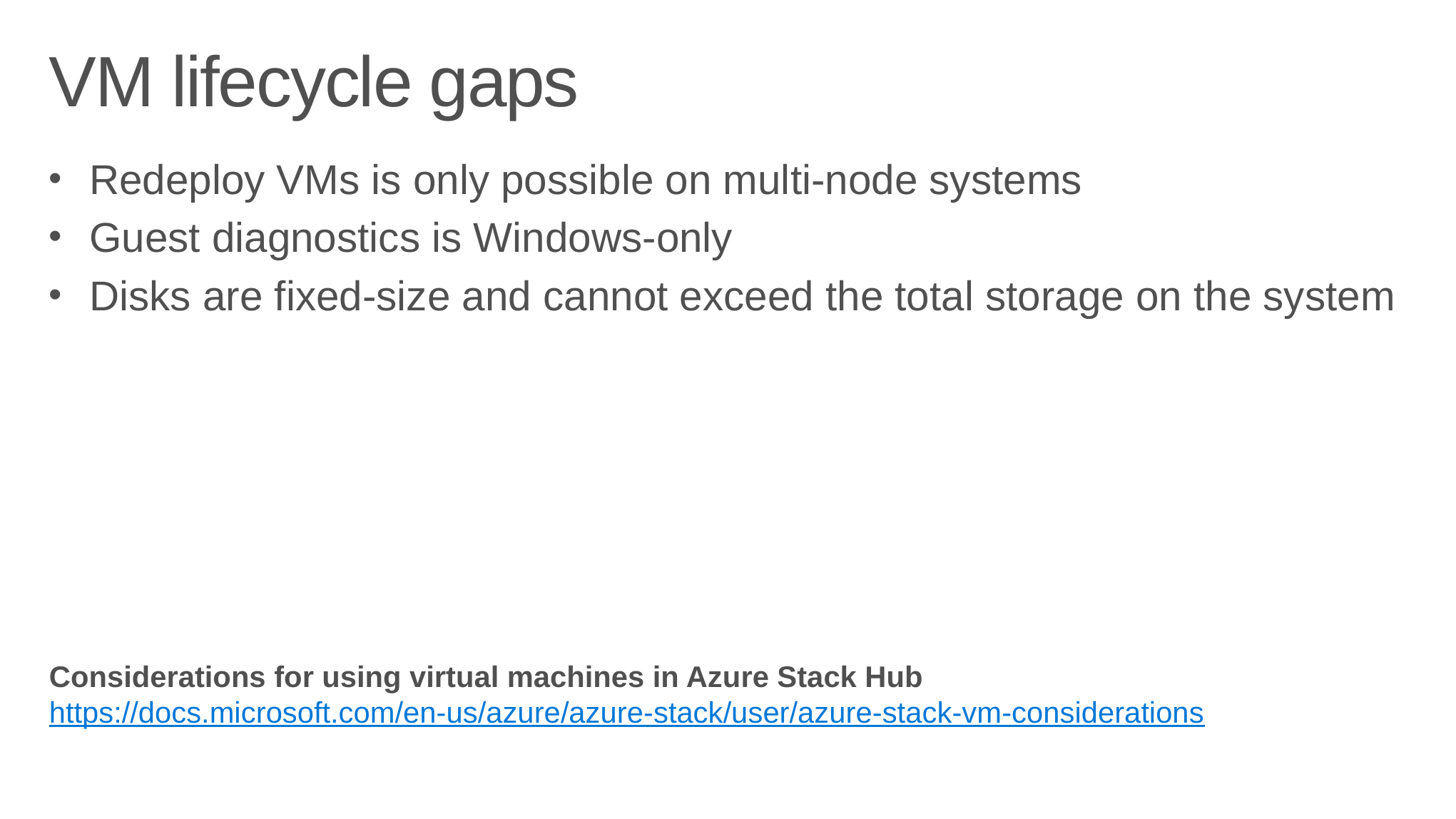

# VM lifecycle gaps
Redeploy VMs is only possible on multi-node systems
Guest diagnostics is Windows-only
Disks are fixed-size and cannot exceed the total storage on the system

Considerations for using virtual machines in Azure Stack Hub
https://docs.microsoft.com/en-us/azure/azure-stack/user/azure-stack-vm-considerations